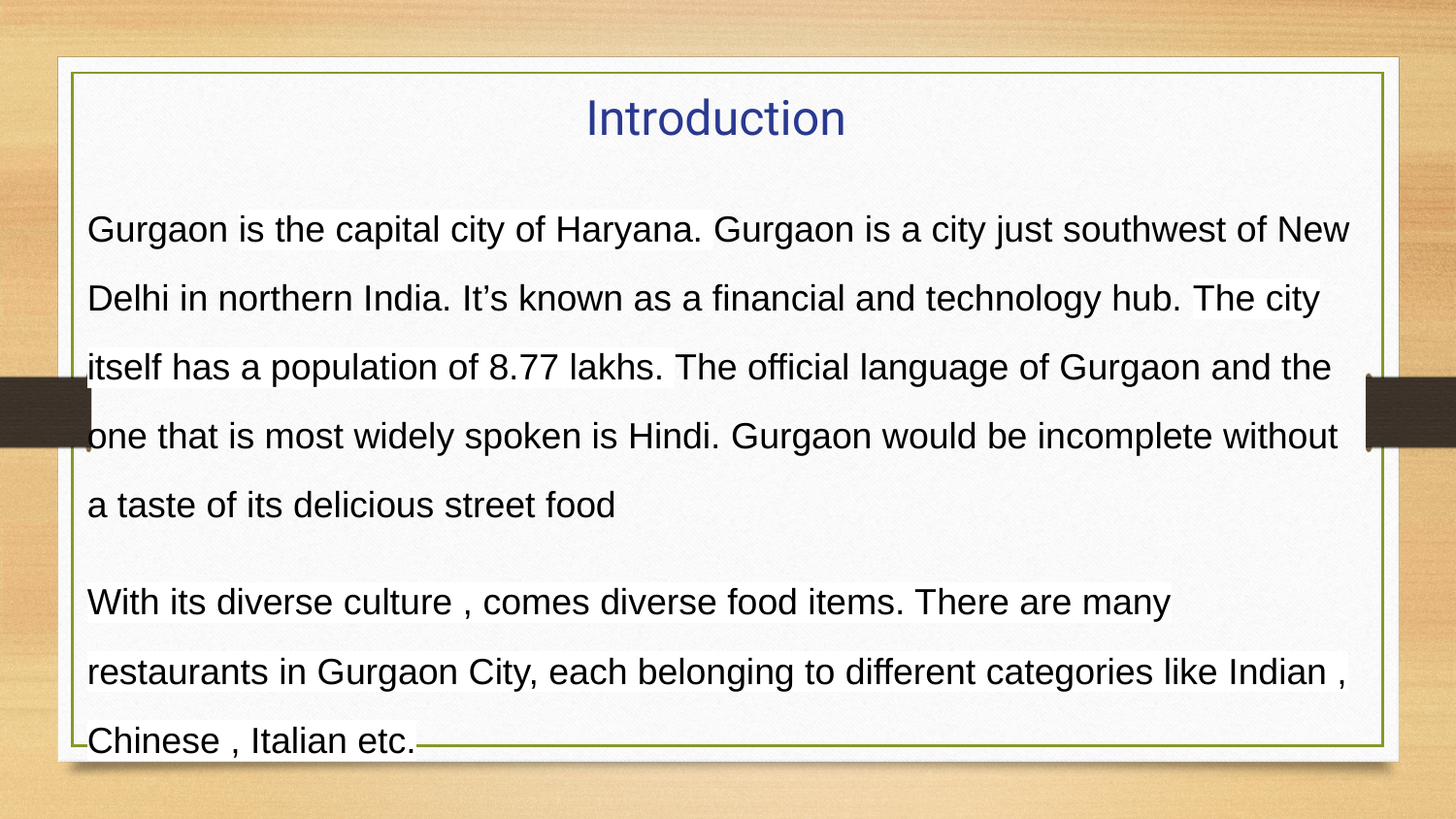

Introduction
Gurgaon is the capital city of Haryana. Gurgaon is a city just southwest of New Delhi in northern India. It’s known as a financial and technology hub. The city itself has a population of 8.77 lakhs. The official language of Gurgaon and the one that is most widely spoken is Hindi. Gurgaon would be incomplete without a taste of its delicious street food
With its diverse culture , comes diverse food items. There are many restaurants in Gurgaon City, each belonging to different categories like Indian , Chinese , Italian etc.
So as part of this project , we will list and visualize all major parts of Gurgaon City .